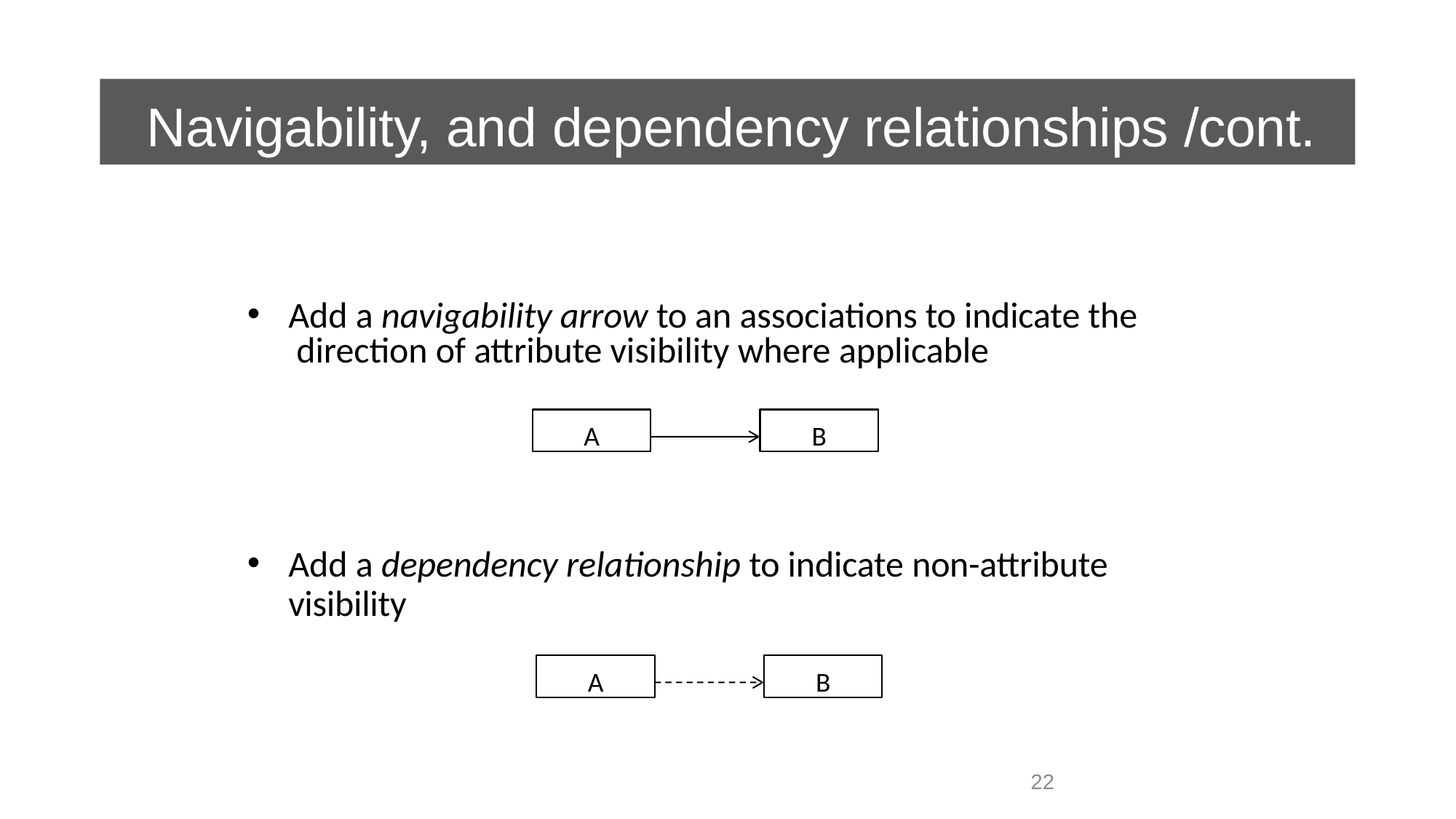

# Navigability, and dependency relationships /cont.
Add a navigability arrow to an associations to indicate the  direction of attribute visibility where applicable
A
B

Add a dependency relationship to indicate non-attribute
visibility
A
B

22